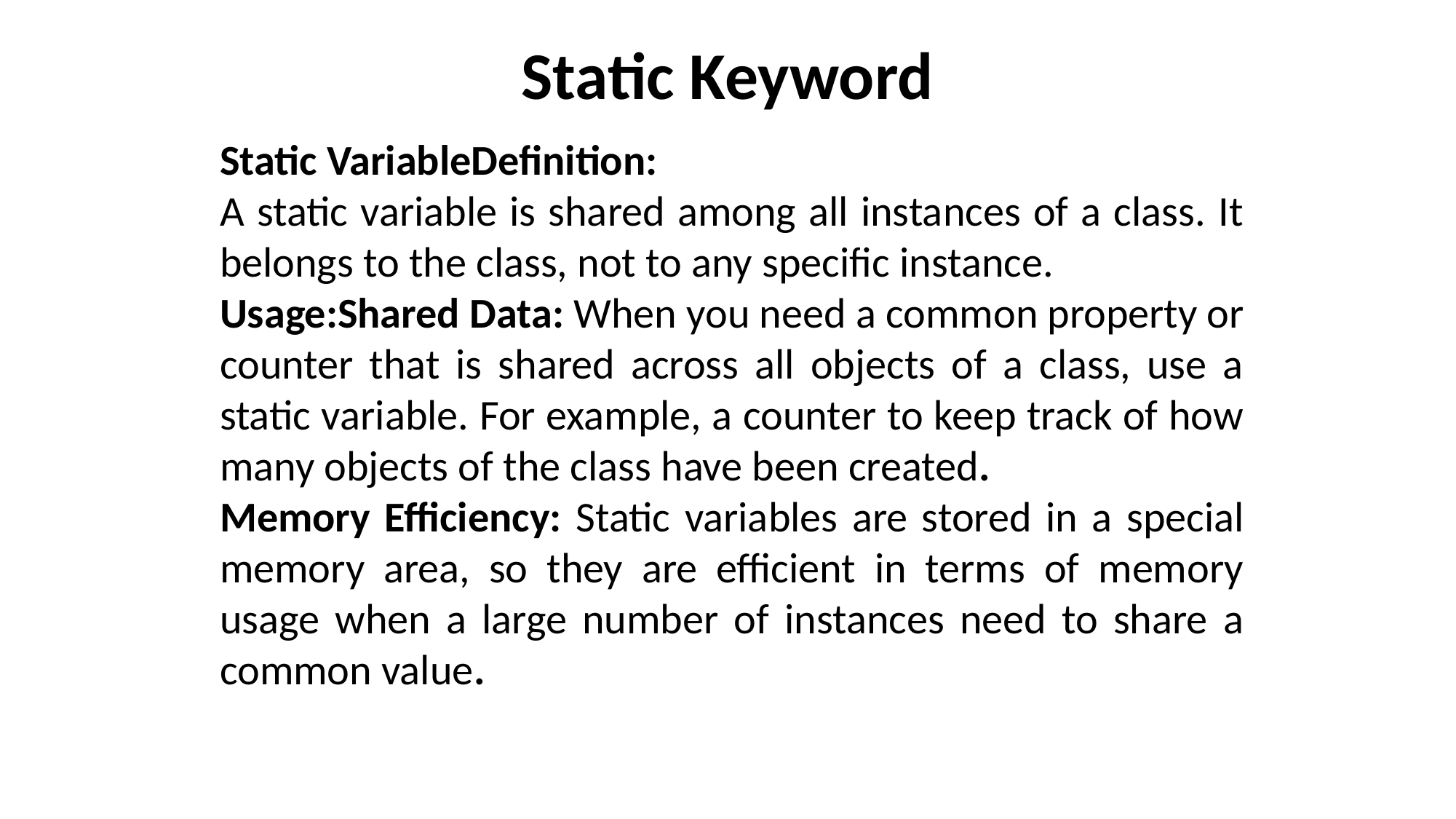

# Static Keyword
Static VariableDefinition:
A static variable is shared among all instances of a class. It belongs to the class, not to any specific instance.
Usage:Shared Data: When you need a common property or counter that is shared across all objects of a class, use a static variable. For example, a counter to keep track of how many objects of the class have been created.
Memory Efficiency: Static variables are stored in a special memory area, so they are efficient in terms of memory usage when a large number of instances need to share a common value.